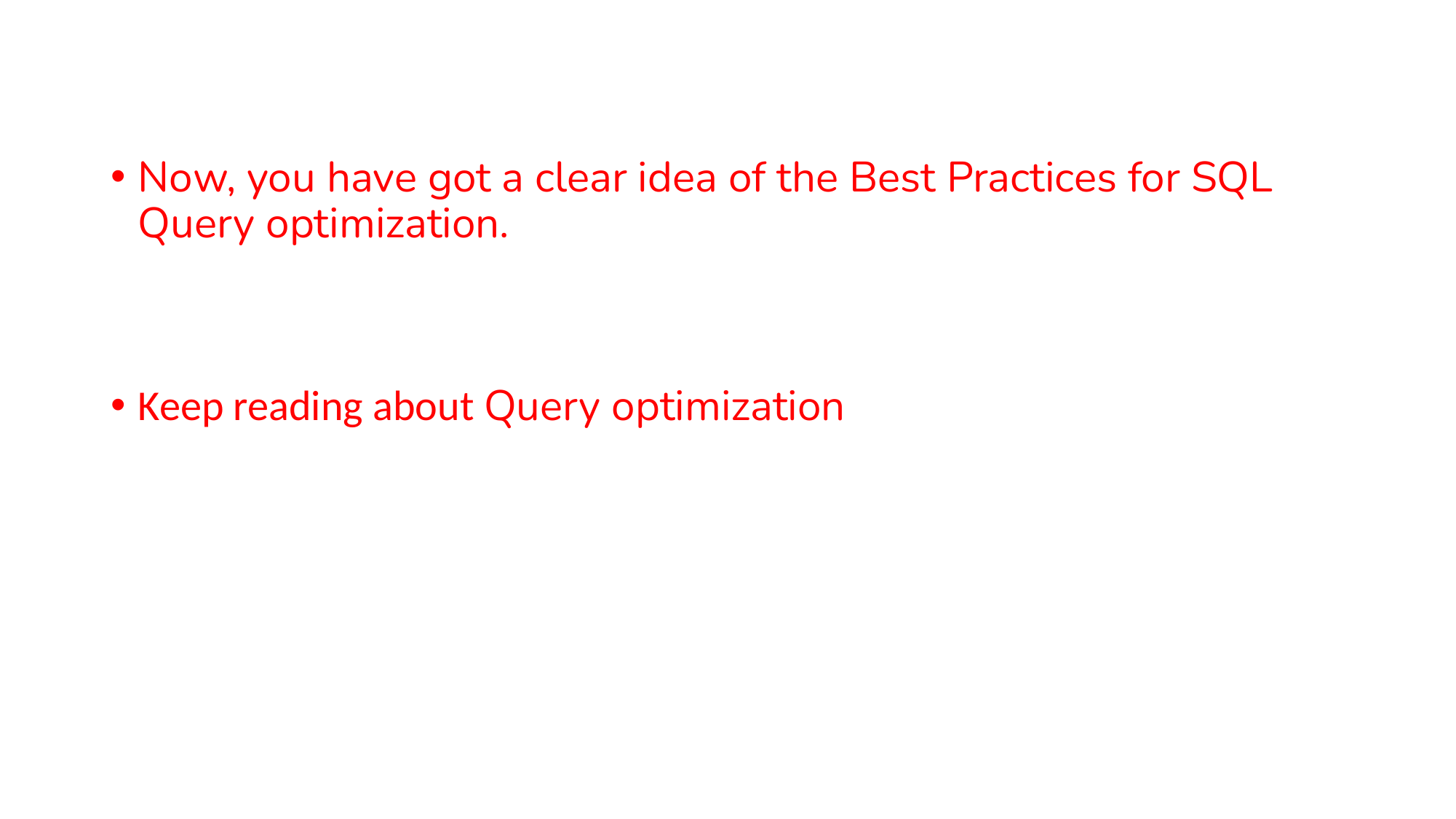

Now, you have got a clear idea of the Best Practices for SQL Query optimization.

Keep reading about Query optimization